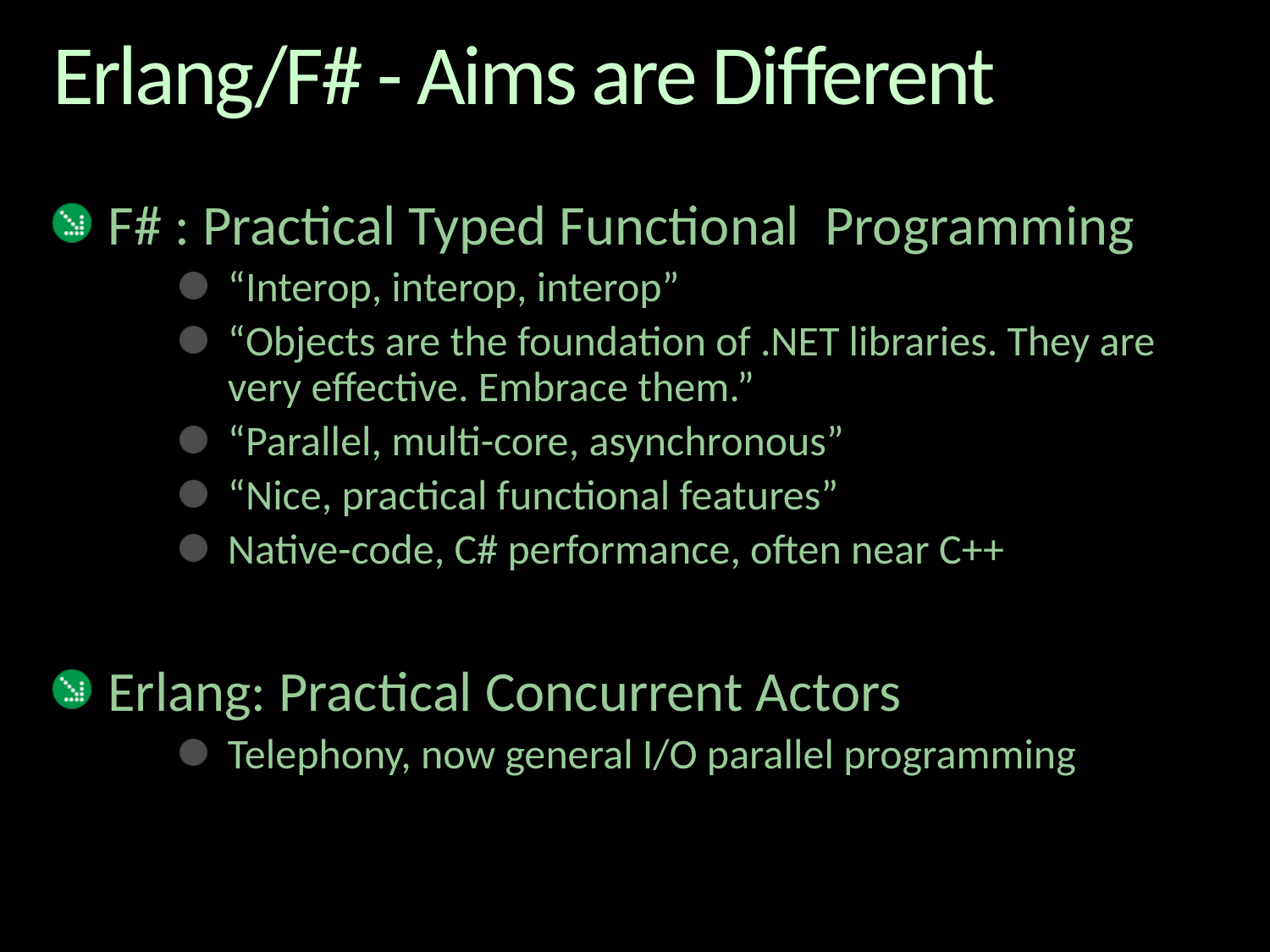

# Erlang/F# - Aims are Different
F# : Practical Typed Functional  Programming
“Interop, interop, interop”
“Objects are the foundation of .NET libraries. They are very effective. Embrace them.”
“Parallel, multi-core, asynchronous”
“Nice, practical functional features”
Native-code, C# performance, often near C++

Erlang: Practical Concurrent Actors
Telephony, now general I/O parallel programming